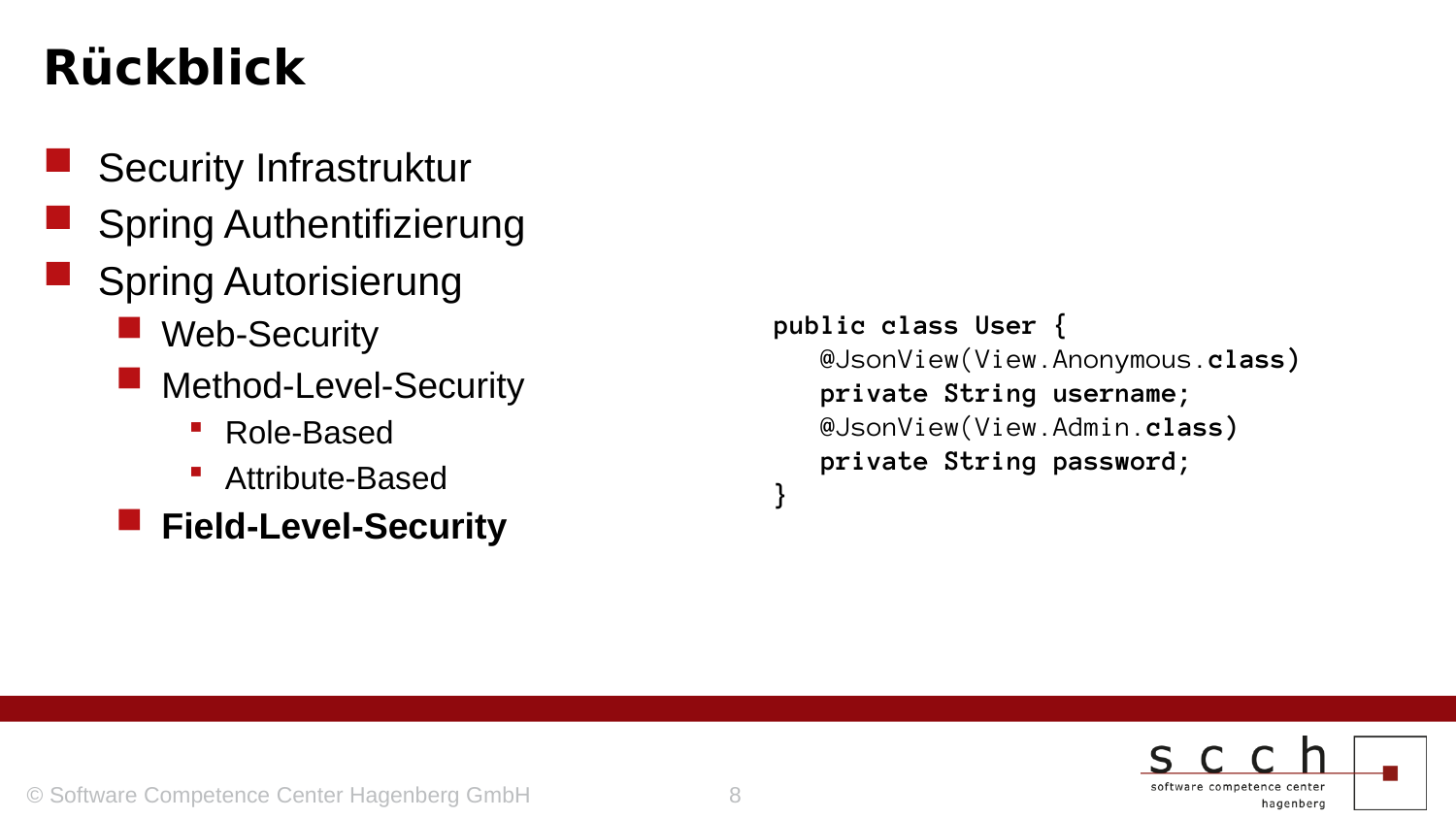

# Rückblick
Security Infrastruktur
Spring Authentifizierung
Spring Autorisierung
Web-Security
Method-Level-Security
Role-Based
Attribute-Based
Field-Level-Security
public class User {
   @JsonView(View.Anonymous.class)
   private String username;
   @JsonView(View.Admin.class)
   private String password;
}
© Software Competence Center Hagenberg GmbH
8